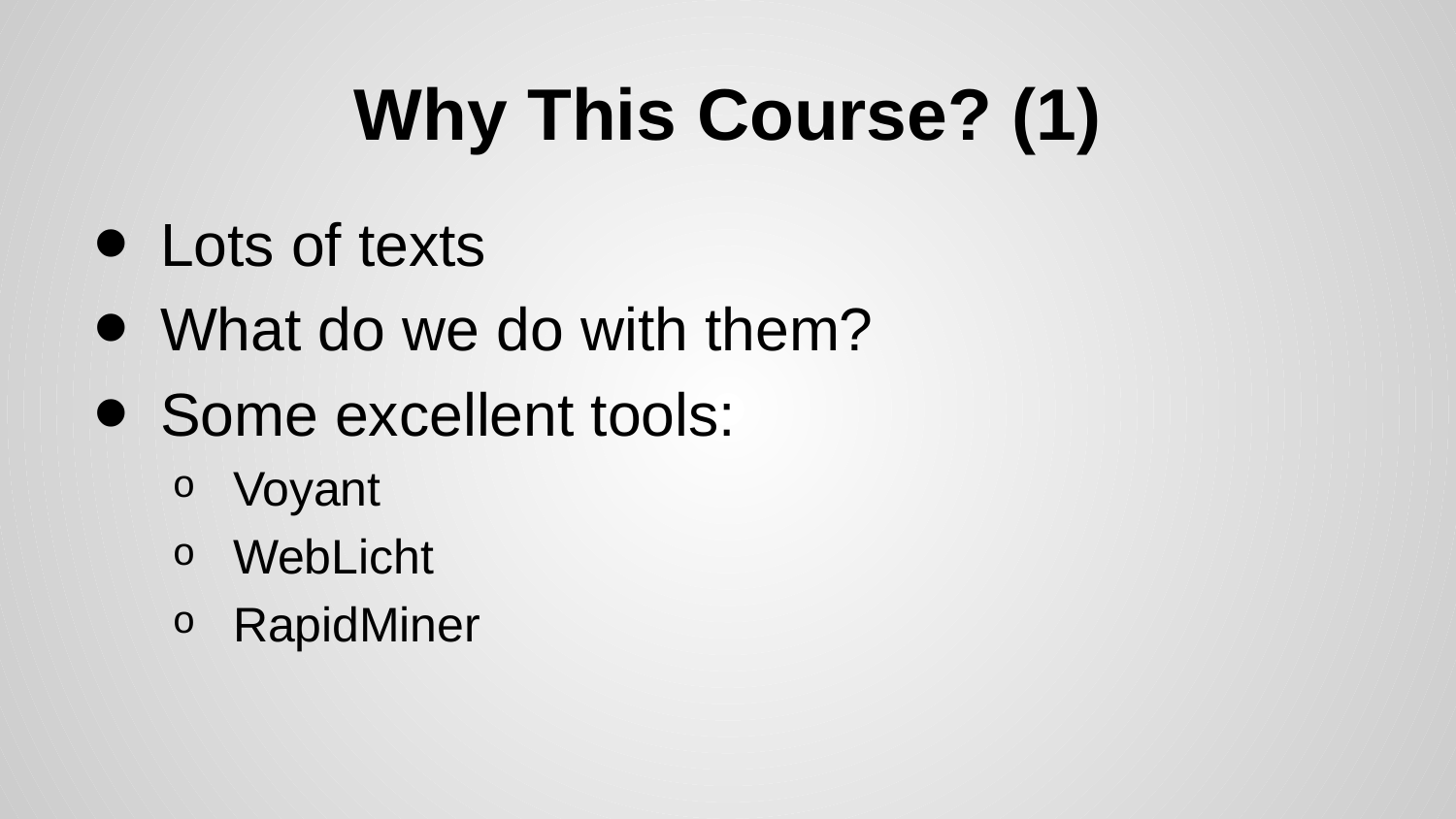

# Why This Course? (1)
Lots of texts
What do we do with them?
Some excellent tools:
Voyant
WebLicht
RapidMiner